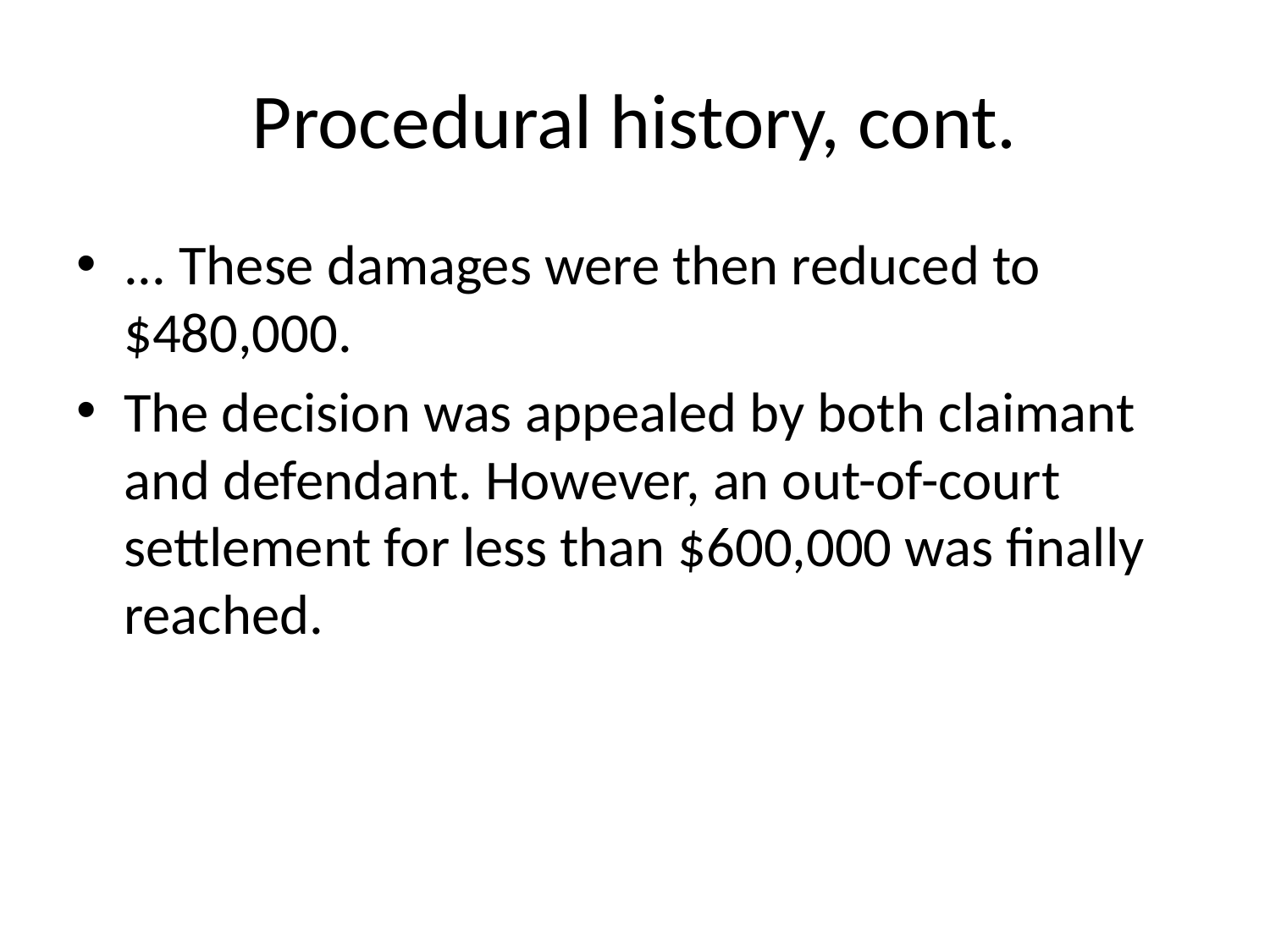

# Procedural history, cont.
... These damages were then reduced to $480,000.
The decision was appealed by both claimant and defendant. However, an out-of-court settlement for less than $600,000 was finally reached.